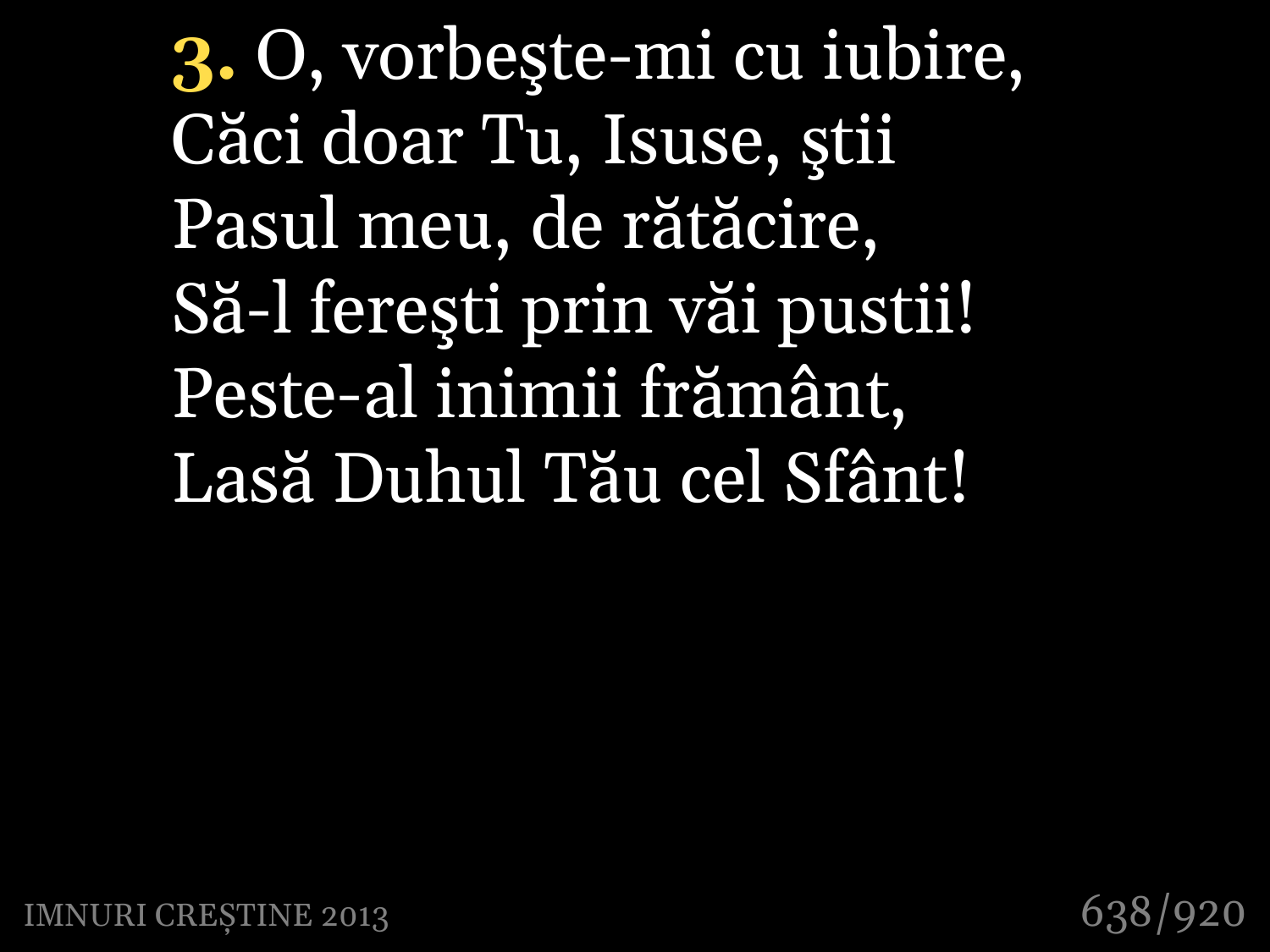

3. O, vorbeşte-mi cu iubire,
Căci doar Tu, Isuse, ştii
Pasul meu, de rătăcire,
Să-l fereşti prin văi pustii!
Peste-al inimii frământ,
Lasă Duhul Tău cel Sfânt!
638/920
IMNURI CREȘTINE 2013